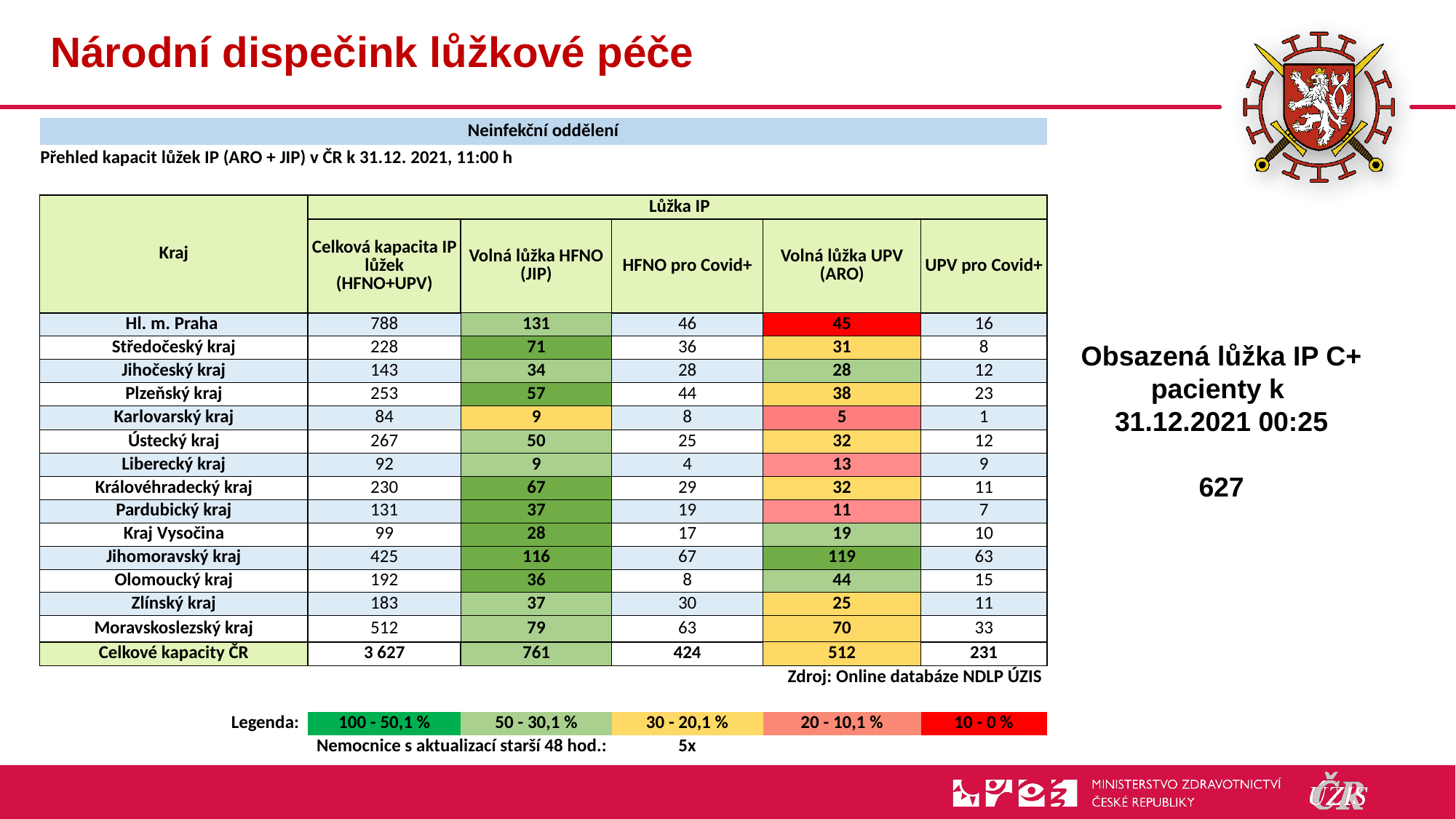

# Národní dispečink lůžkové péče
| Neinfekční oddělení |  |  |  |  |  |
| --- | --- | --- | --- | --- | --- |
| Přehled kapacit lůžek IP (ARO + JIP) v ČR k 31.12. 2021, 11:00 h |  |  |  |  |  |
|  |  |  |  |  |  |
| Kraj | Lůžka IP |  |  |  |  |
|  | Celková kapacita IP lůžek (HFNO+UPV) | Volná lůžka HFNO (JIP) | HFNO pro Covid+ | Volná lůžka UPV (ARO) | UPV pro Covid+ |
| Hl. m. Praha | 788 | 131 | 46 | 45 | 16 |
| Středočeský kraj | 228 | 71 | 36 | 31 | 8 |
| Jihočeský kraj | 143 | 34 | 28 | 28 | 12 |
| Plzeňský kraj | 253 | 57 | 44 | 38 | 23 |
| Karlovarský kraj | 84 | 9 | 8 | 5 | 1 |
| Ústecký kraj | 267 | 50 | 25 | 32 | 12 |
| Liberecký kraj | 92 | 9 | 4 | 13 | 9 |
| Královéhradecký kraj | 230 | 67 | 29 | 32 | 11 |
| Pardubický kraj | 131 | 37 | 19 | 11 | 7 |
| Kraj Vysočina | 99 | 28 | 17 | 19 | 10 |
| Jihomoravský kraj | 425 | 116 | 67 | 119 | 63 |
| Olomoucký kraj | 192 | 36 | 8 | 44 | 15 |
| Zlínský kraj | 183 | 37 | 30 | 25 | 11 |
| Moravskoslezský kraj | 512 | 79 | 63 | 70 | 33 |
| Celkové kapacity ČR | 3 627 | 761 | 424 | 512 | 231 |
| Zdroj: Online databáze NDLP ÚZIS |  |  |  |  |  |
|  |  |  |  |  |  |
| Legenda: | 100 - 50,1 % | 50 - 30,1 % | 30 - 20,1 % | 20 - 10,1 % | 10 - 0 % |
| Nemocnice s aktualizací starší 48 hod.: |  |  | 5x |  |  |
Obsazená lůžka IP C+ pacienty k
31.12.2021 00:25

627